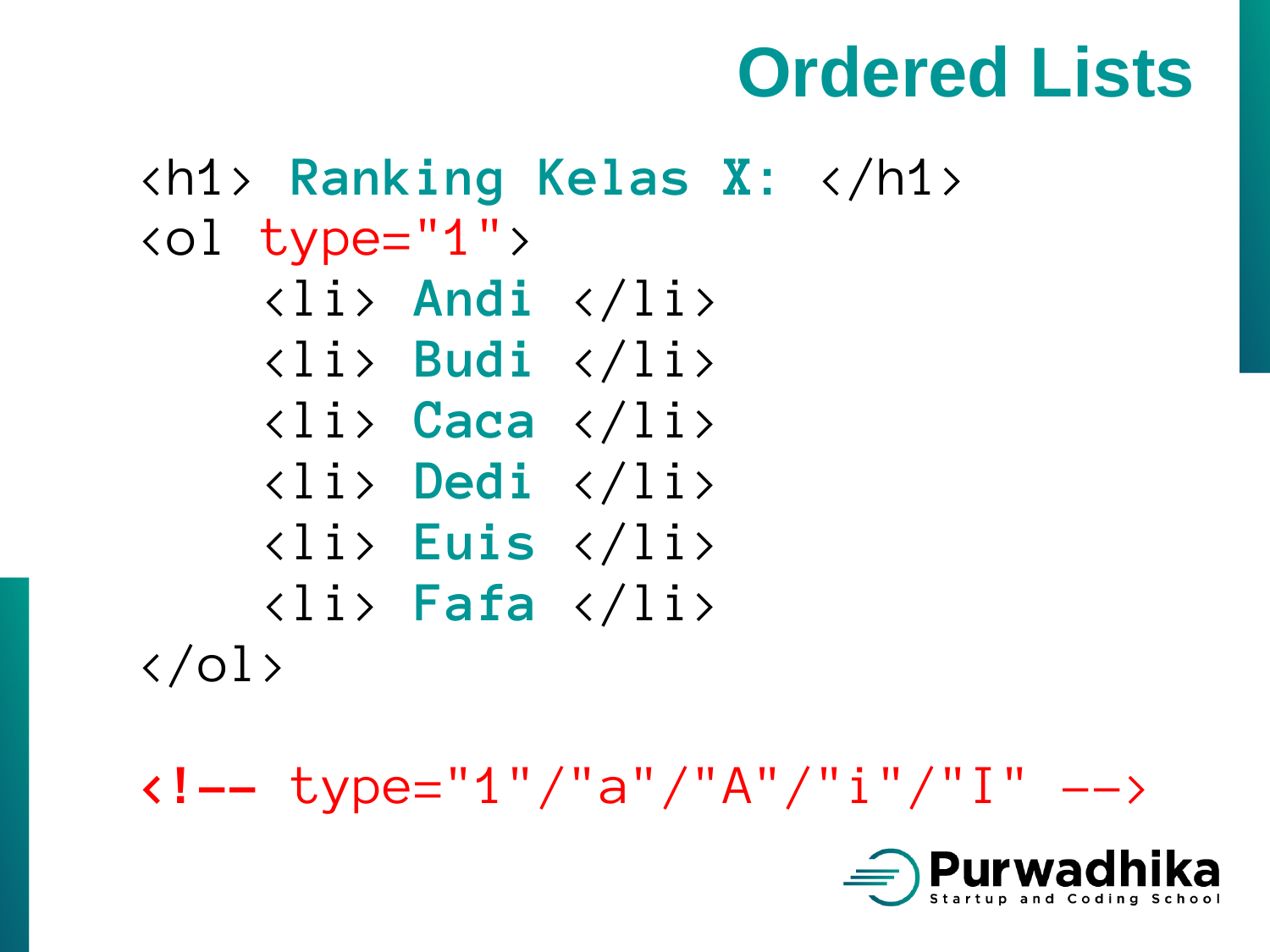

Ordered Lists
<h1> Ranking Kelas X: </h1>
<ol type="1">
    <li> Andi </li>
    <li> Budi </li>
    <li> Caca </li>
    <li> Dedi </li>
    <li> Euis </li>
    <li> Fafa </li>
</ol>

<!-- type="1"/"a"/"A"/"i"/"I" -->